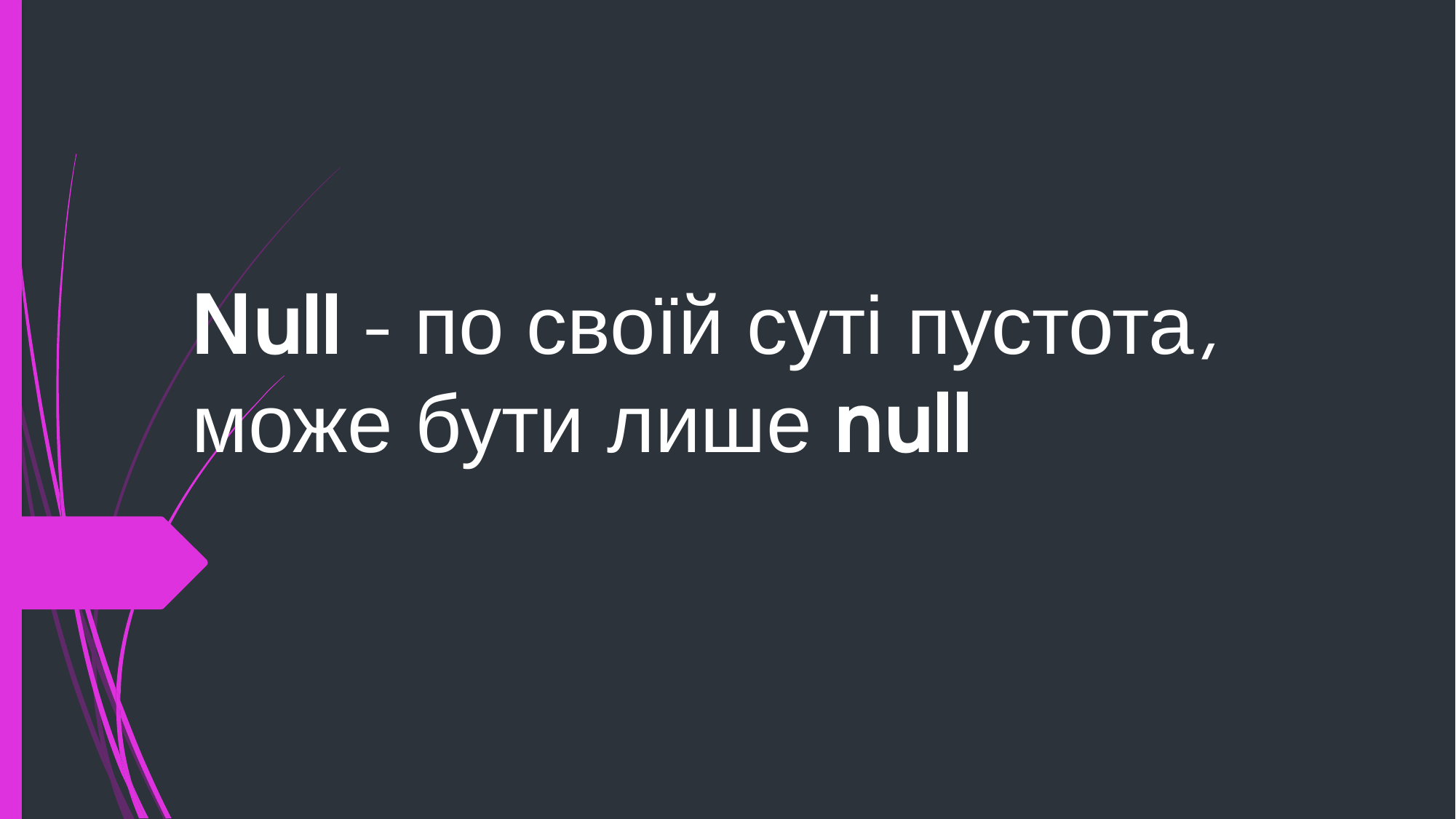

# Null - по своїй суті пустота, може бути лише null